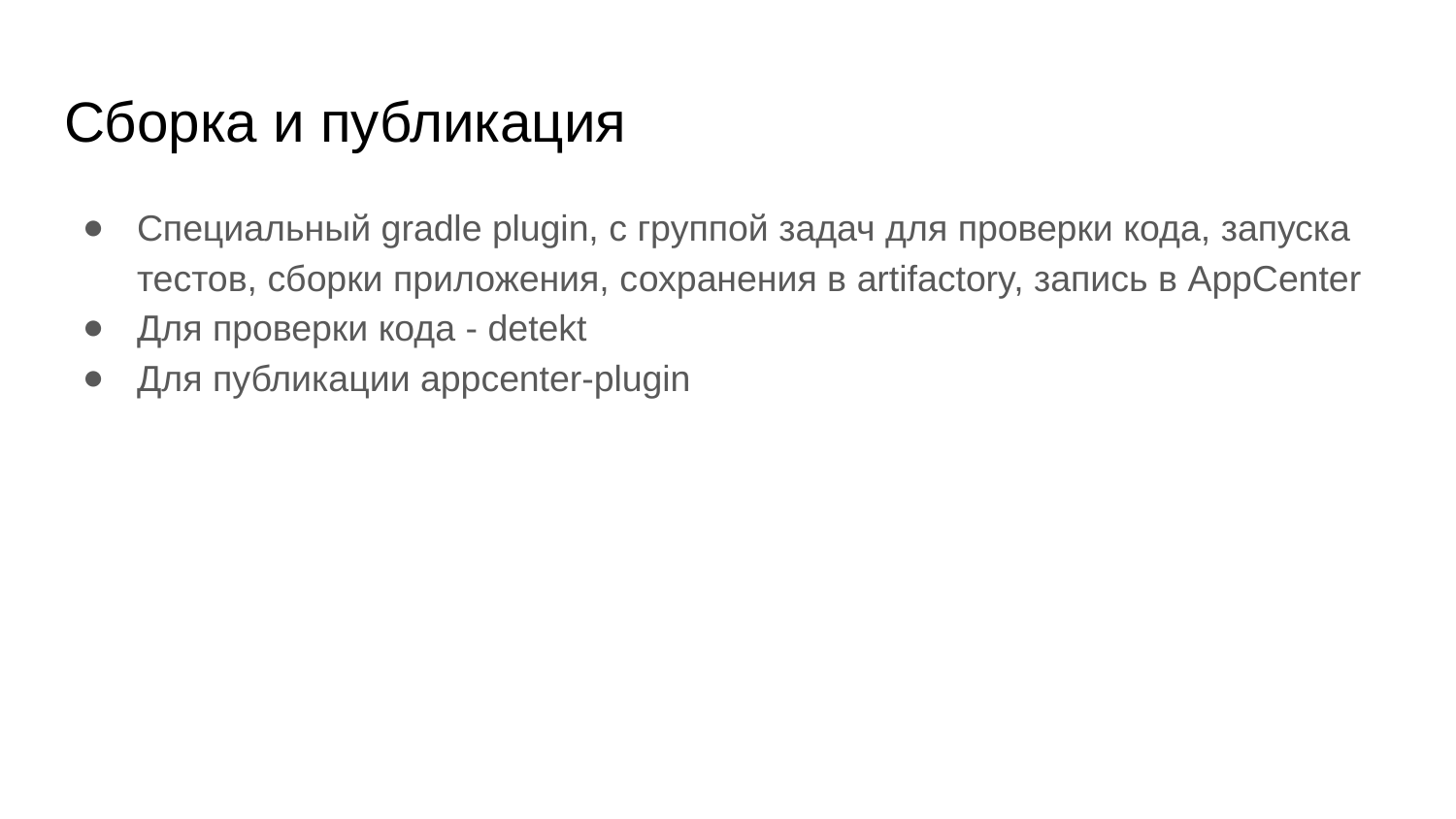

# Сборка и публикация
Специальный gradle plugin, с группой задач для проверки кода, запуска тестов, сборки приложения, сохранения в artifactory, запись в AppCenter
Для проверки кода - detekt
Для публикации appcenter-plugin